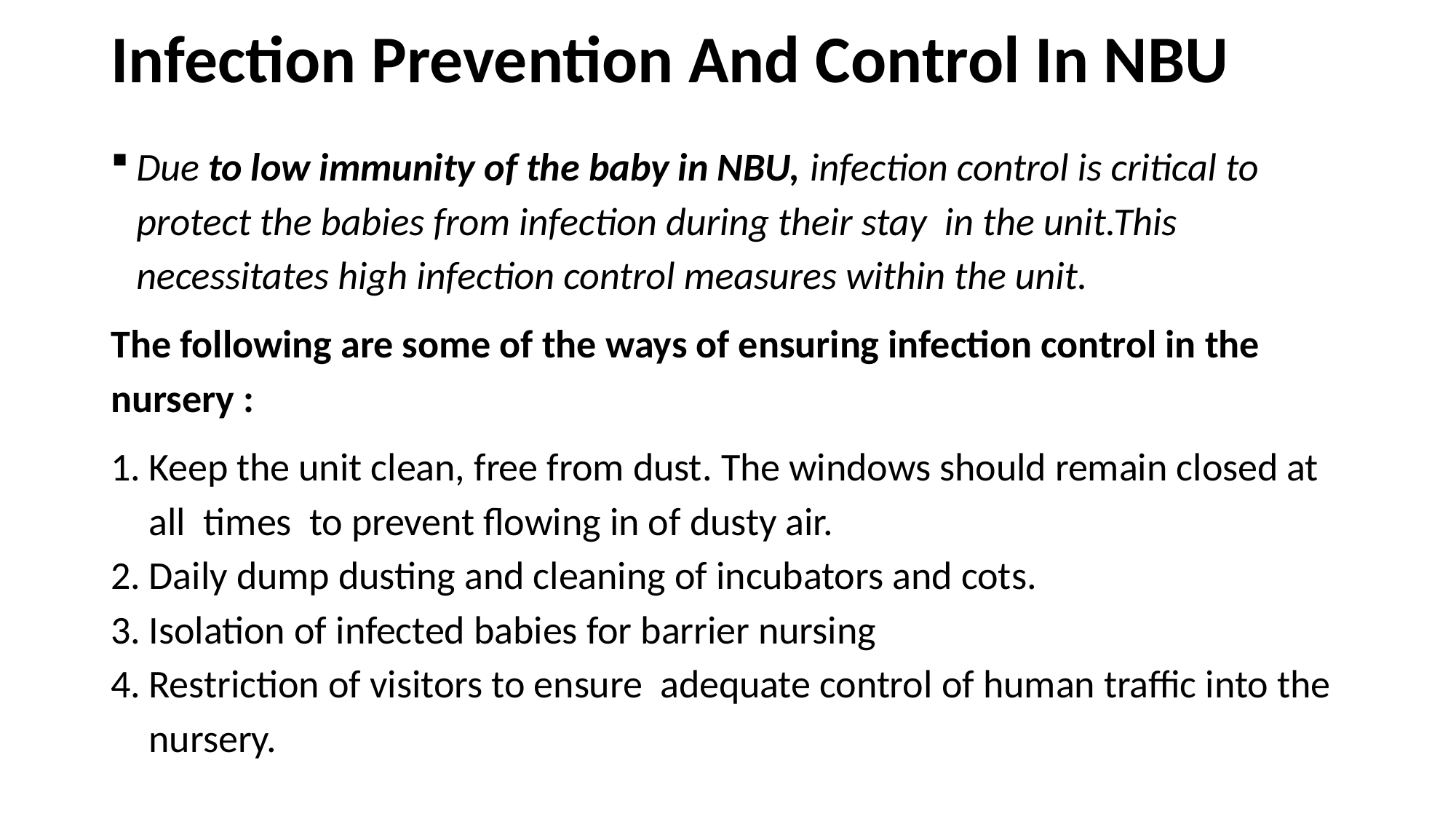

# Infection Prevention And Control In NBU
Due to low immunity of the baby in NBU, infection control is critical to protect the babies from infection during their stay  in the unit.This necessitates high infection control measures within the unit.
The following are some of the ways of ensuring infection control in the nursery :
Keep the unit clean, free from dust. The windows should remain closed at all  times  to prevent flowing in of dusty air.
Daily dump dusting and cleaning of incubators and cots.
Isolation of infected babies for barrier nursing
Restriction of visitors to ensure  adequate control of human traffic into the nursery.